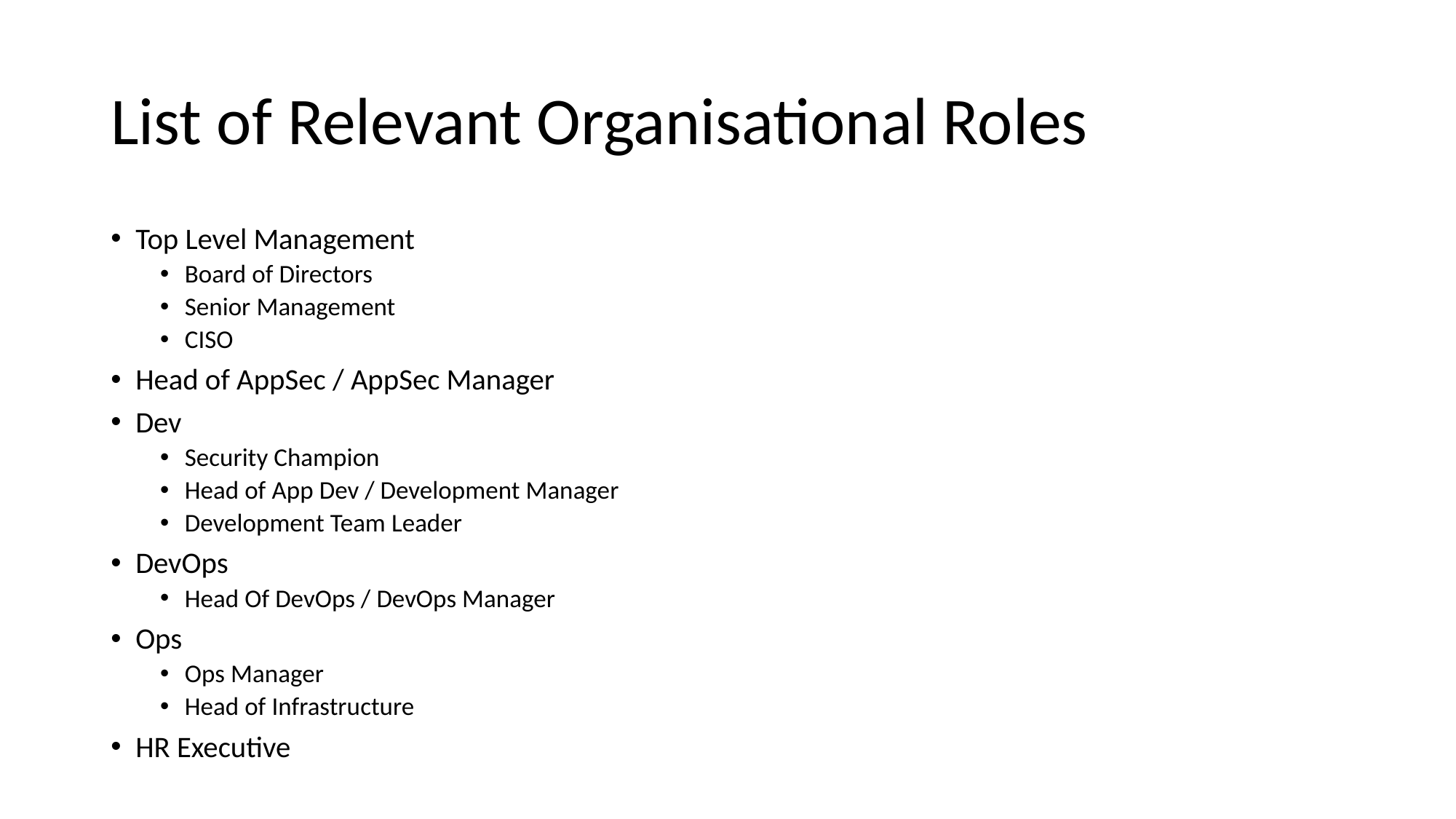

# List of Relevant Organisational Roles
Top Level Management
Board of Directors
Senior Management
CISO
Head of AppSec / AppSec Manager
Dev
Security Champion
Head of App Dev / Development Manager
Development Team Leader
DevOps
Head Of DevOps / DevOps Manager
Ops
Ops Manager
Head of Infrastructure
HR Executive